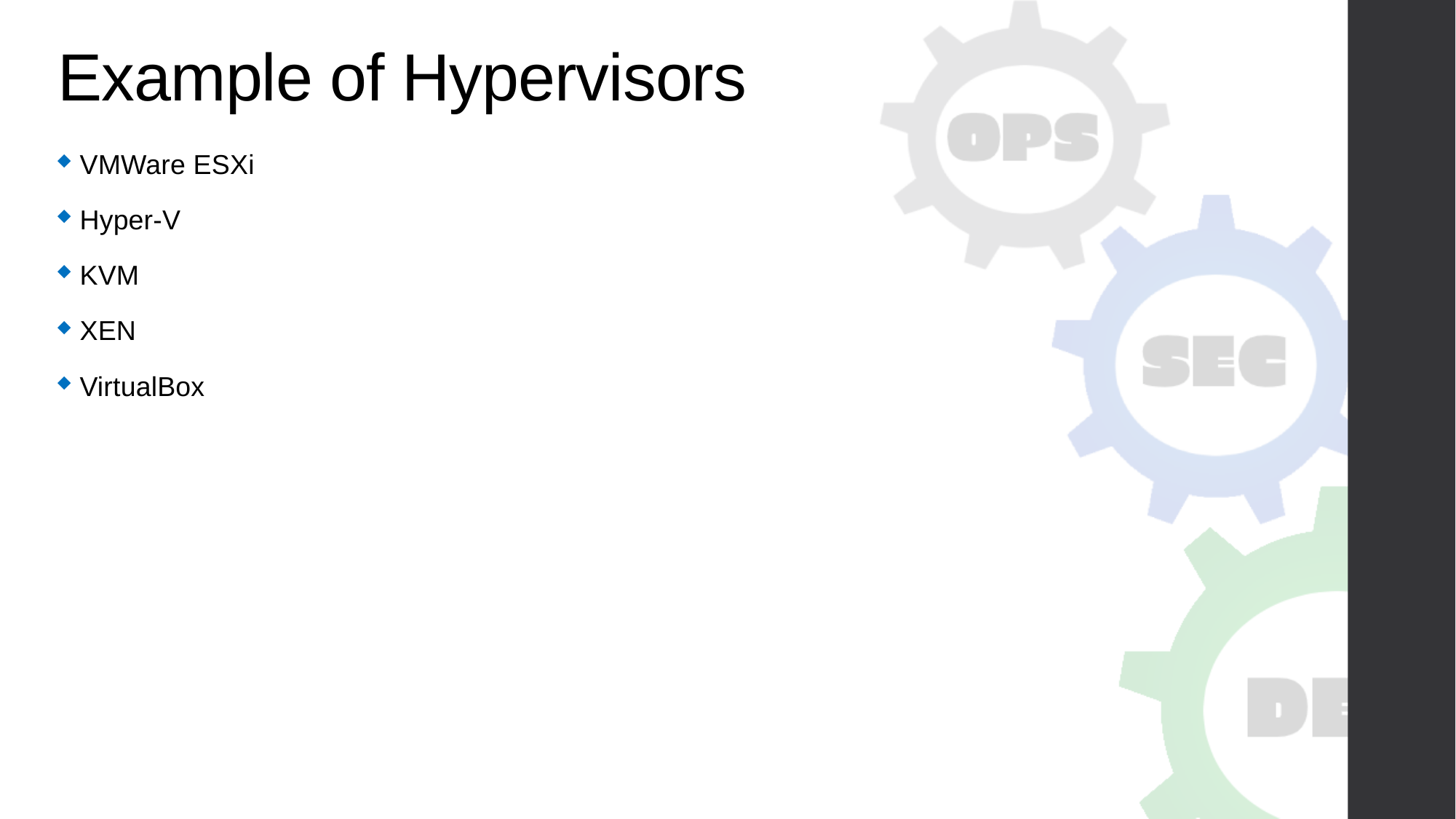

# Example of Hypervisors
VMWare ESXi
Hyper-V
KVM
XEN
VirtualBox